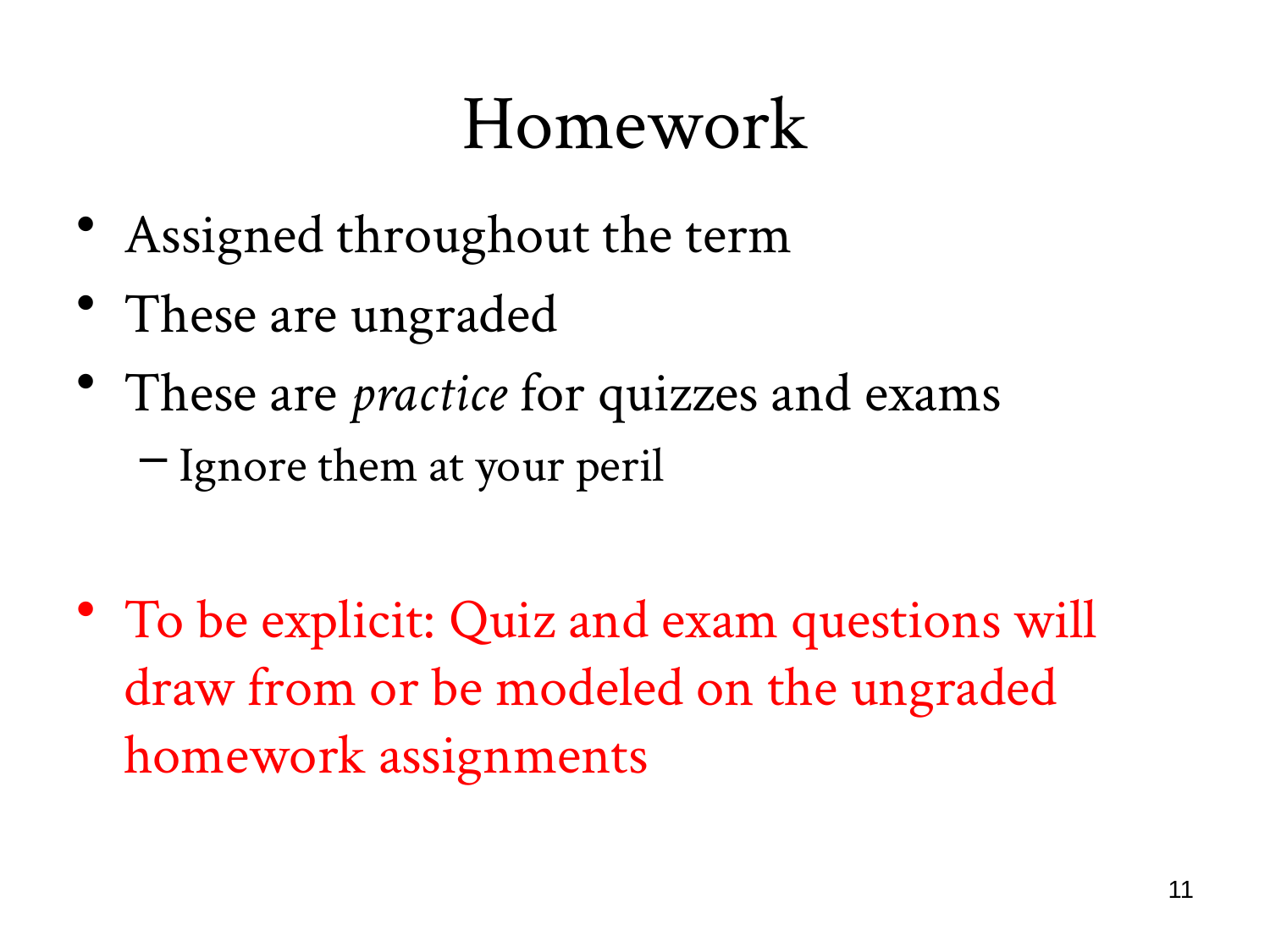

# Homework
Assigned throughout the term
These are ungraded
These are practice for quizzes and exams
Ignore them at your peril

To be explicit: Quiz and exam questions will draw from or be modeled on the ungraded homework assignments
11